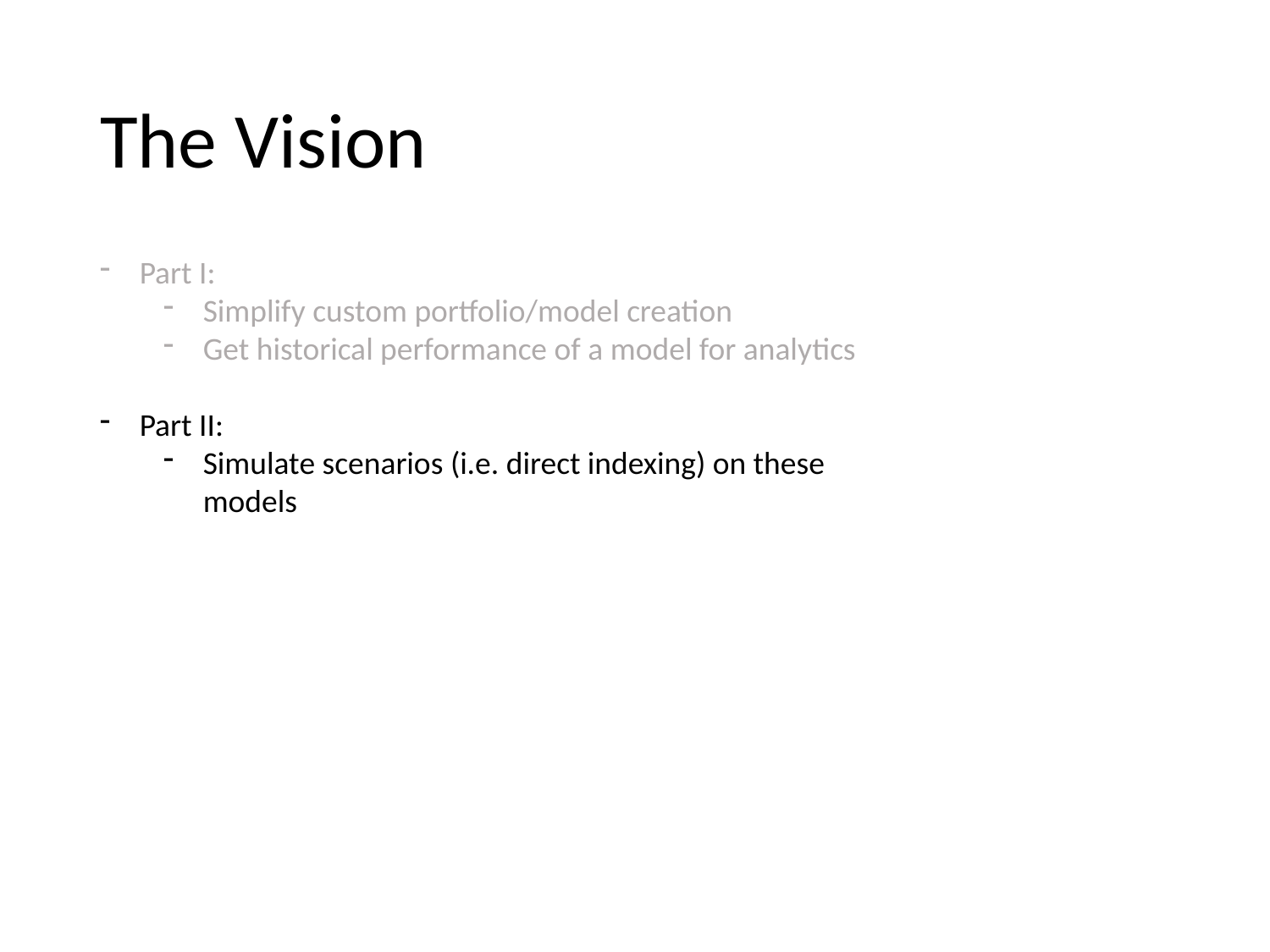

# The Vision
Part I:
Simplify custom portfolio/model creation
Get historical performance of a model for analytics

Part II:
Simulate scenarios (i.e. direct indexing) on these models